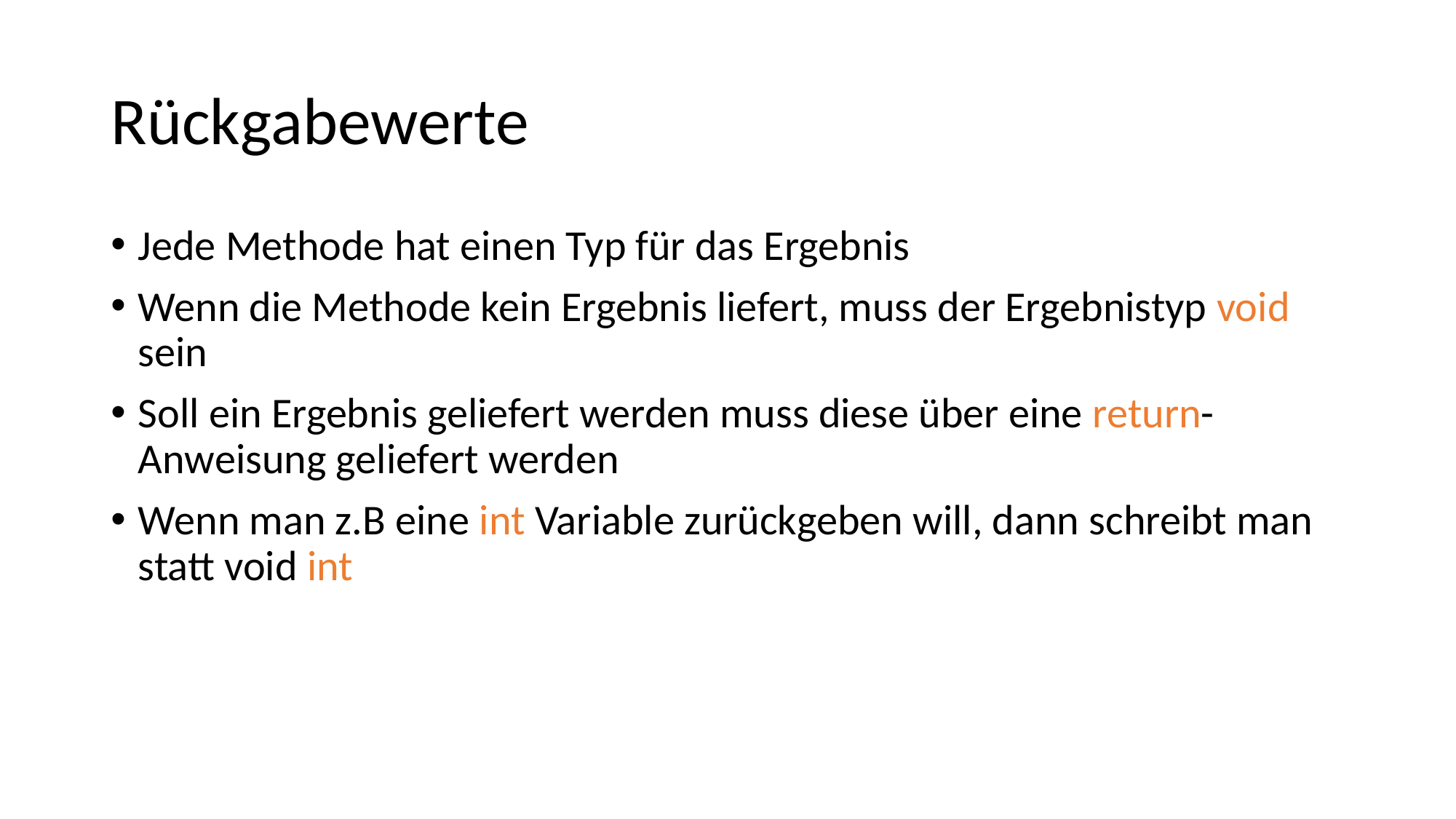

# Rückgabewerte
Jede Methode hat einen Typ für das Ergebnis
Wenn die Methode kein Ergebnis liefert, muss der Ergebnistyp void sein
Soll ein Ergebnis geliefert werden muss diese über eine return-Anweisung geliefert werden
Wenn man z.B eine int Variable zurückgeben will, dann schreibt man statt void int